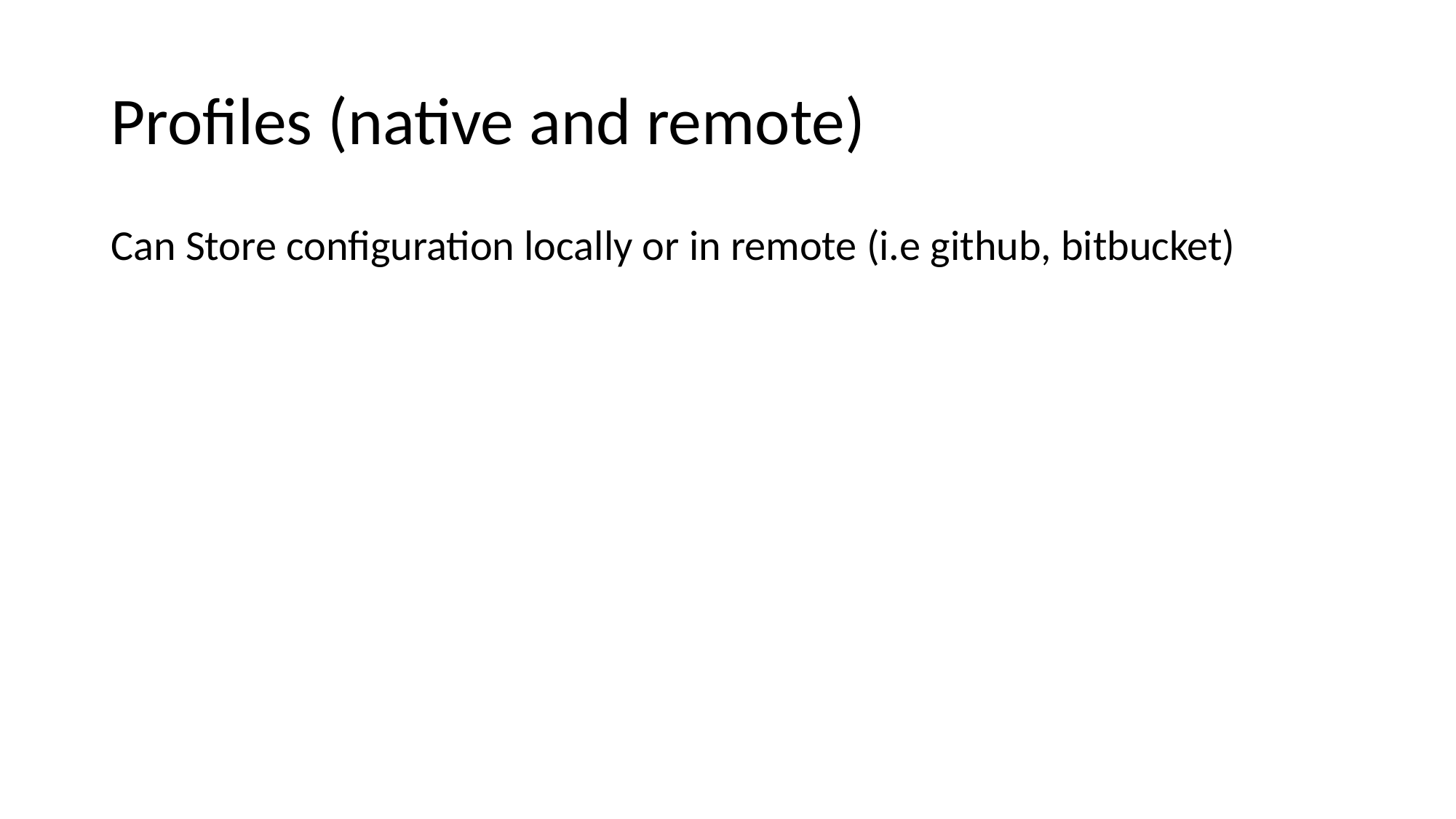

# Profiles (native and remote)
Can Store configuration locally or in remote (i.e github, bitbucket)